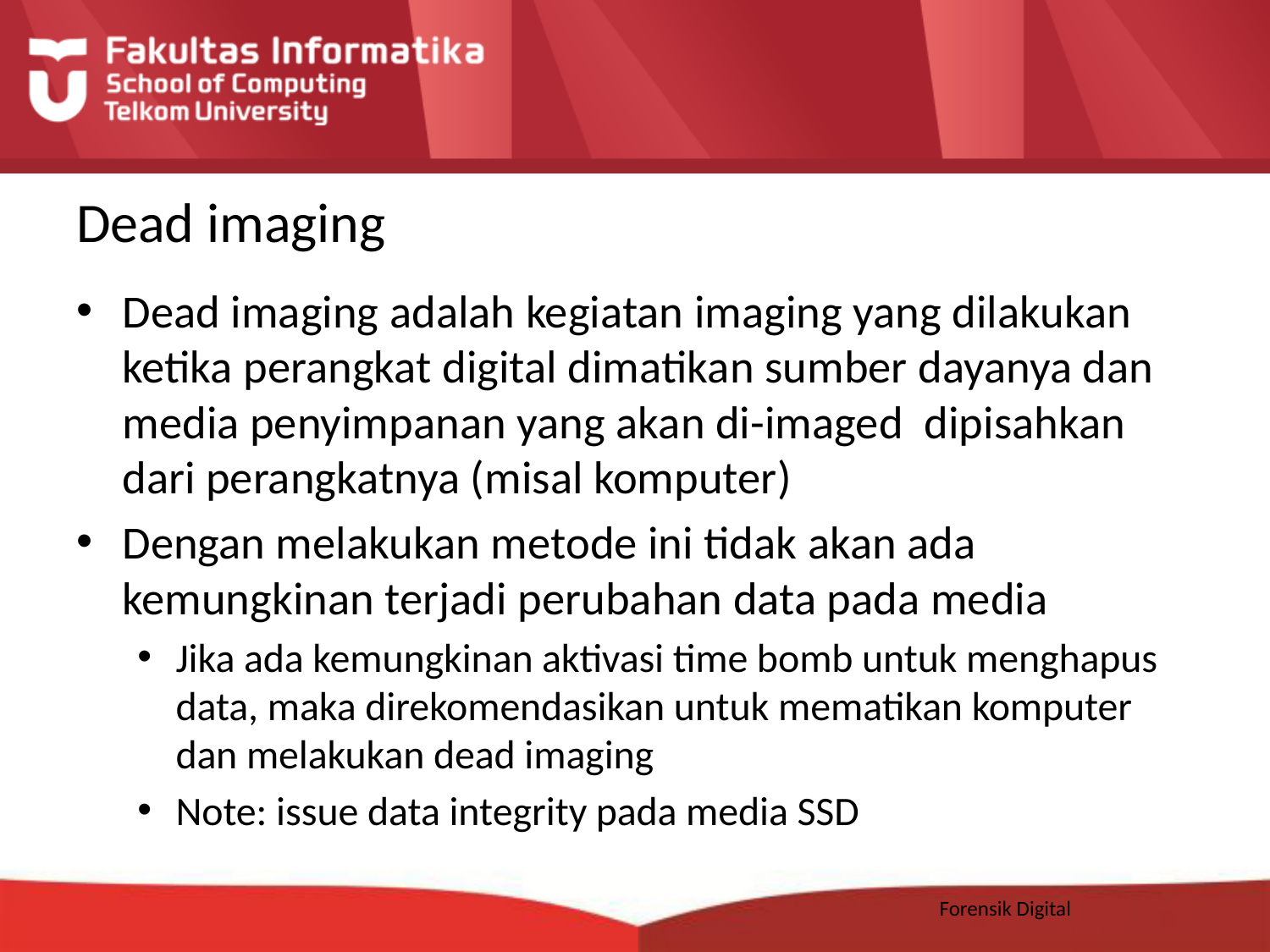

# Dead imaging
Dead imaging adalah kegiatan imaging yang dilakukan ketika perangkat digital dimatikan sumber dayanya dan media penyimpanan yang akan di-imaged  dipisahkan dari perangkatnya (misal komputer)
Dengan melakukan metode ini tidak akan ada kemungkinan terjadi perubahan data pada media
Jika ada kemungkinan aktivasi time bomb untuk menghapus data, maka direkomendasikan untuk mematikan komputer dan melakukan dead imaging
Note: issue data integrity pada media SSD

Forensik Digital